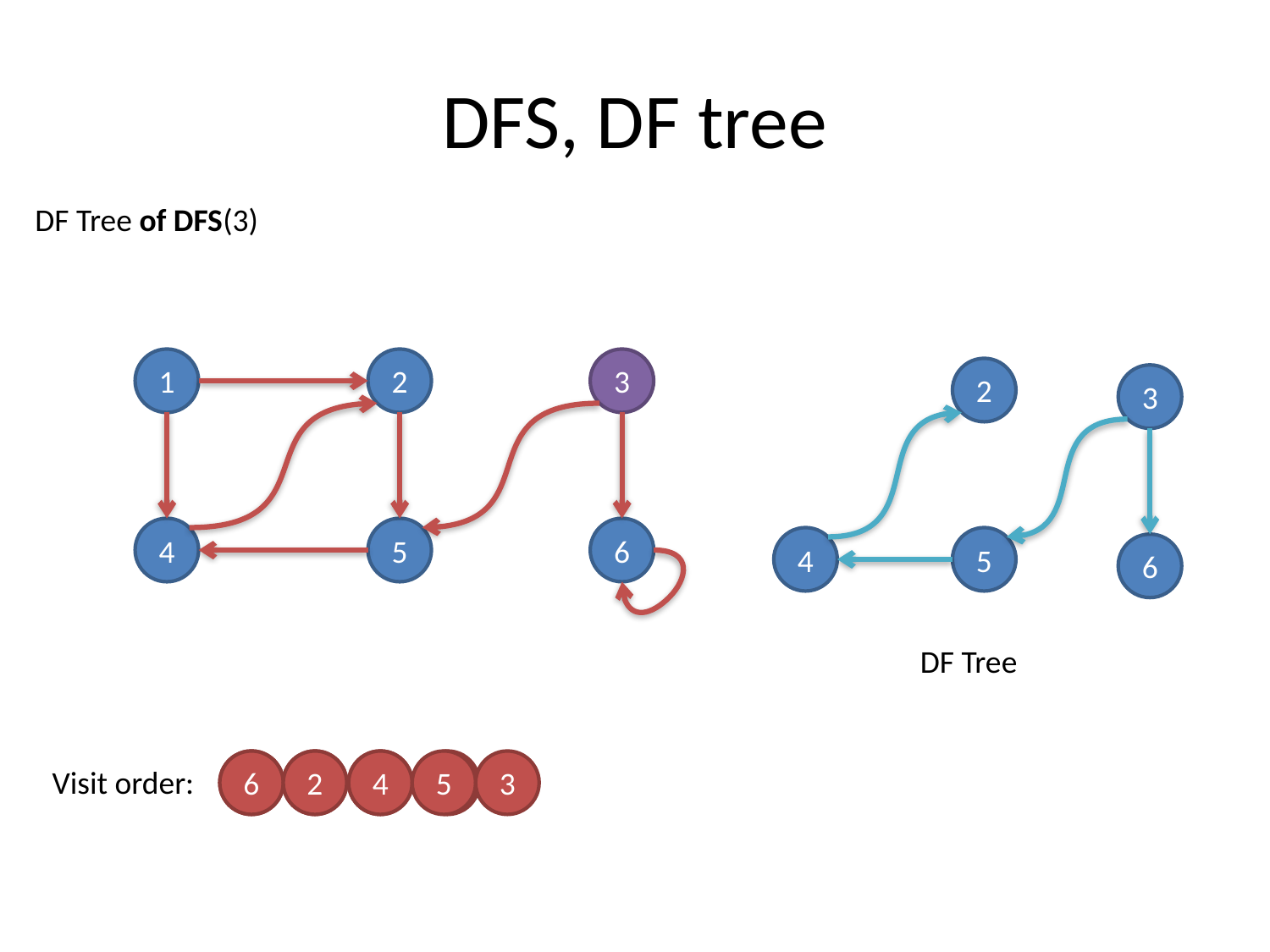

# DFS, DF tree
DF Tree of DFS(3)
1
2
3
2
3
4
5
6
4
5
6
DF Tree
5
6
2
2
4
4
5
1
3
Visit order: